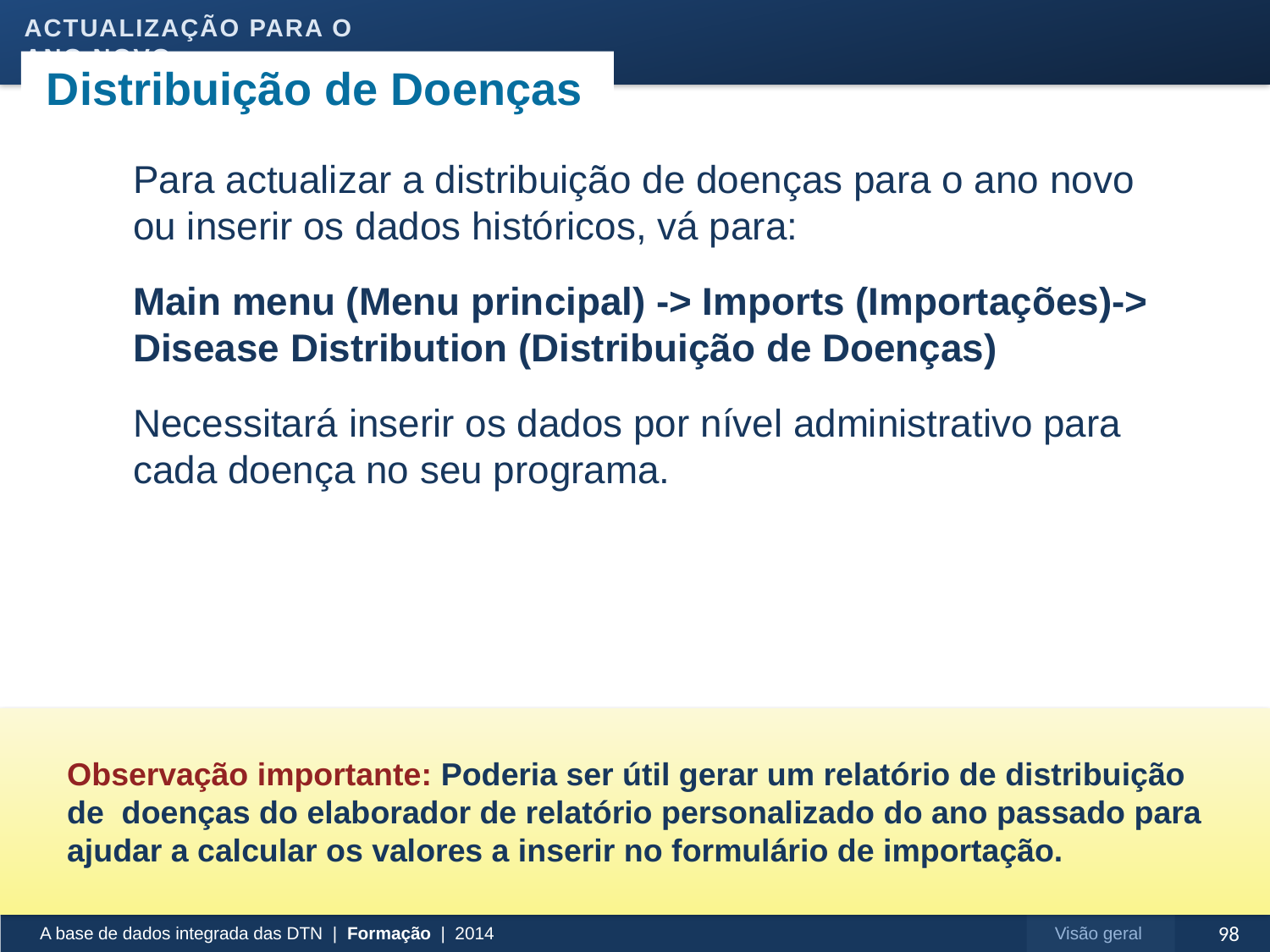

actualização para o ano novo
# Distribuição de Doenças
Para actualizar a distribuição de doenças para o ano novo ou inserir os dados históricos, vá para:
Main menu (Menu principal) -> Imports (Importações)-> Disease Distribution (Distribuição de Doenças)
Necessitará inserir os dados por nível administrativo para cada doença no seu programa.

Observação importante: Poderia ser útil gerar um relatório de distribuição de  doenças do elaborador de relatório personalizado do ano passado para ajudar a calcular os valores a inserir no formulário de importação.